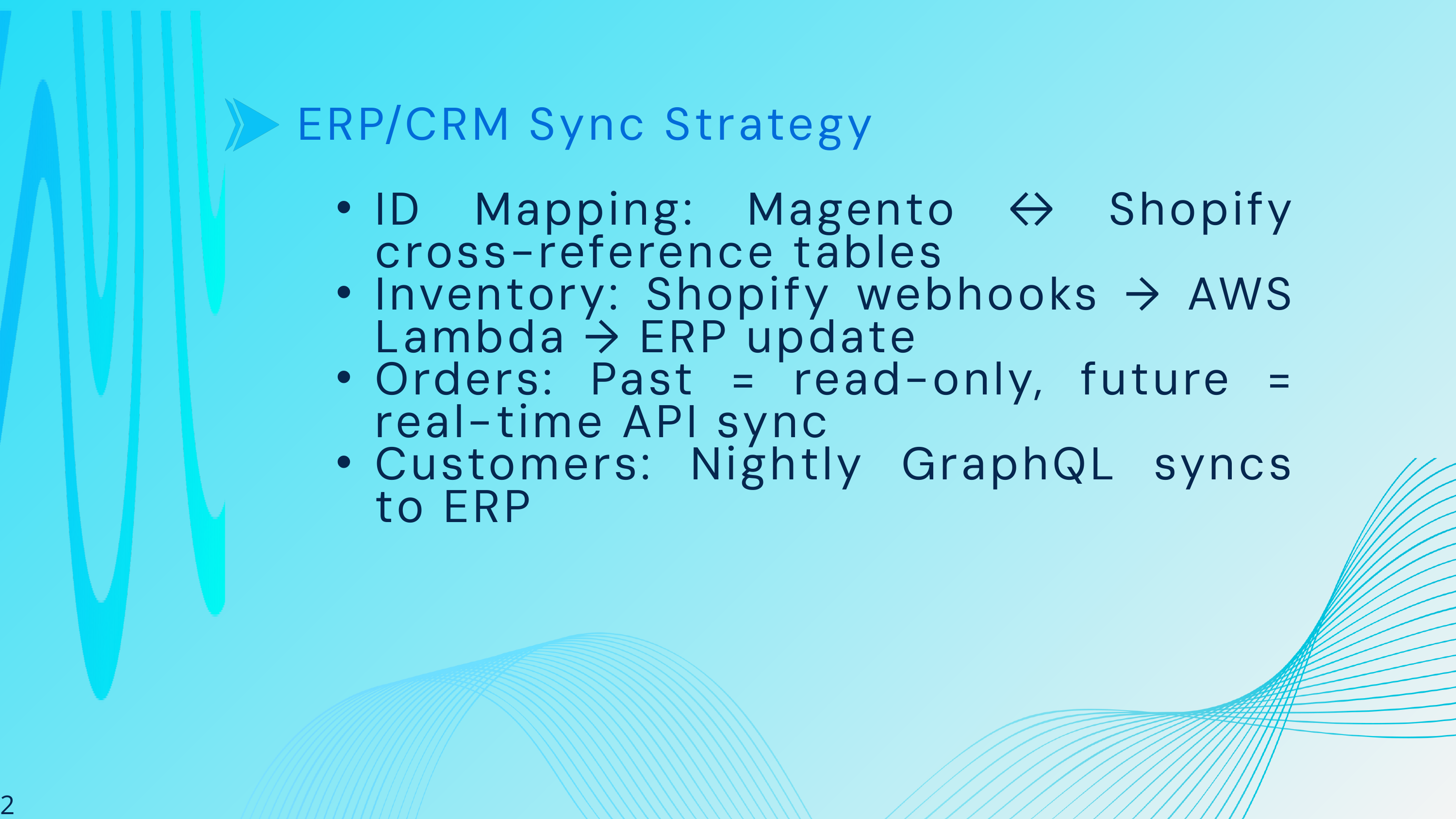

ERP/CRM Sync Strategy

ID Mapping: Magento ↔ Shopify cross-reference tables
Inventory: Shopify webhooks → AWS Lambda → ERP update
Orders: Past = read-only, future = real-time API sync
Customers: Nightly GraphQL syncs to ERP

2